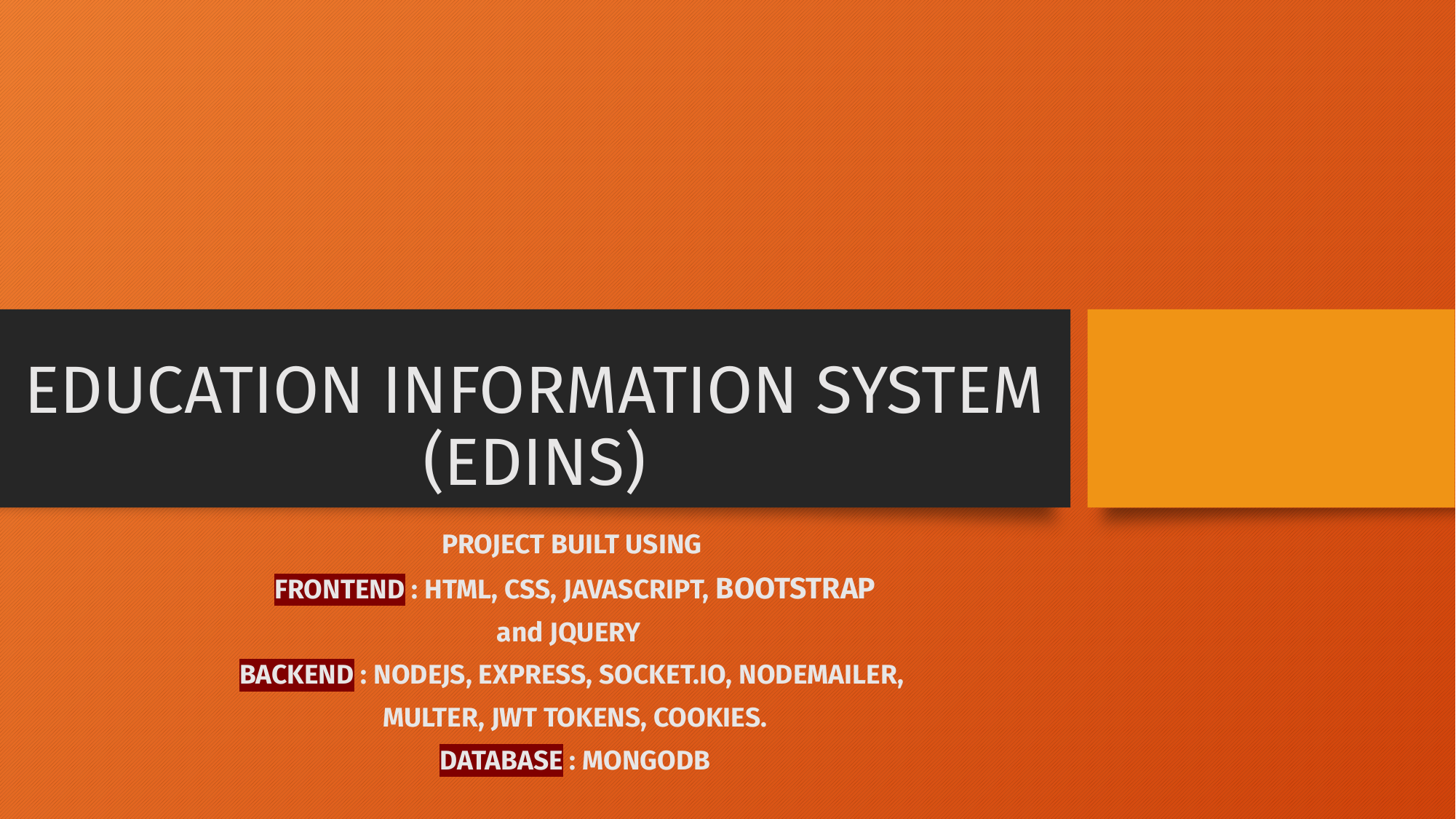

# EDUCATION INFORMATION SYSTEM (EDINS)
PROJECT BUILT USING
FRONTEND : HTML, CSS, JAVASCRIPT, BOOTSTRAP
 and JQUERY
BACKEND : NODEJS, EXPRESS, SOCKET.IO, NODEMAILER,
MULTER, JWT TOKENS, COOKIES.
DATABASE : MONGODB